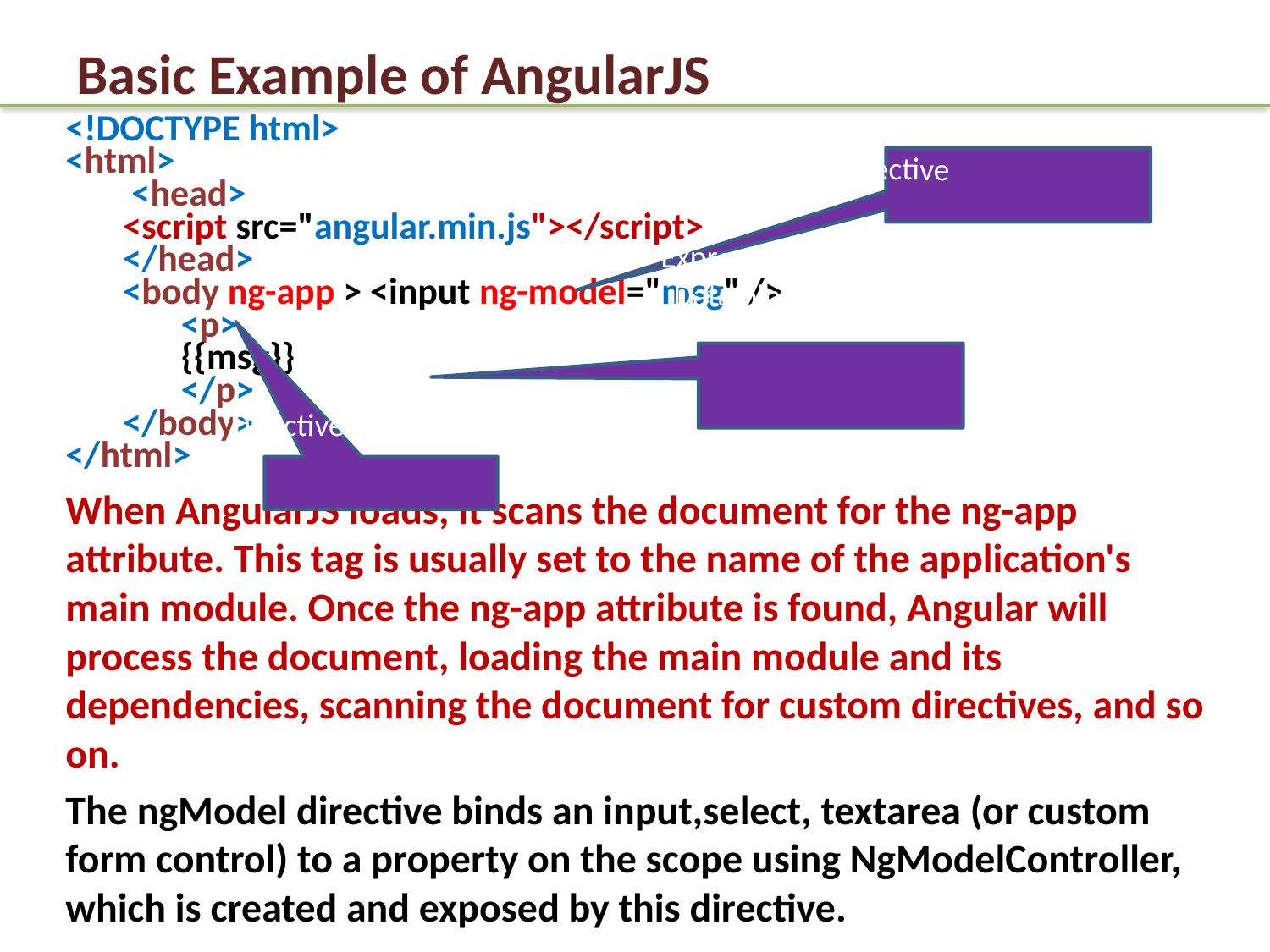

# Basic Example of AngularJS
<!DOCTYPE html>
<html>
 <head>
	<script src="angular.min.js"></script>
</head>
<body ng-app > <input ng-model="msg" />
<p>
		{{msg}}
</p>
</body>
</html>
When AngularJS loads, it scans the document for the ng-app attribute. This tag is usually set to the name of the application's main module. Once the ng-app attribute is found, Angular will process the document, loading the main module and its dependencies, scanning the document for custom directives, and so on.
The ngModel directive binds an input,select, textarea (or custom form control) to a property on the scope using NgModelController, which is created and exposed by this directive.

Directive
Data binding Expression
Directive